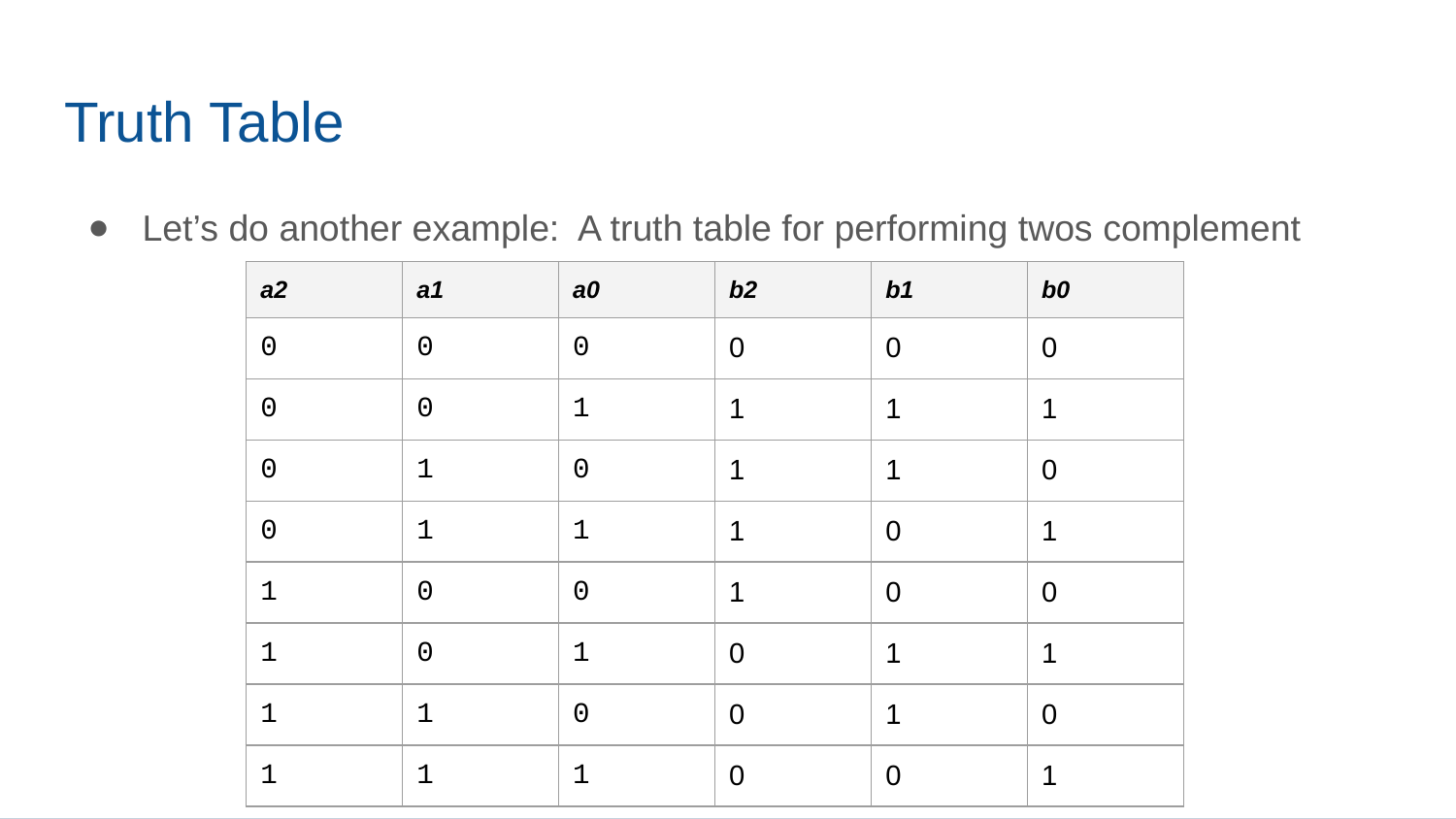

# Truth Table
Let’s do another example:  A truth table for performing twos complement
| a2 | a1 | a0 | b2 | b1 | b0 |
| --- | --- | --- | --- | --- | --- |
| 0 | 0 | 0 | 0 | 0 | 0 |
| 0 | 0 | 1 | 1 | 1 | 1 |
| 0 | 1 | 0 | 1 | 1 | 0 |
| 0 | 1 | 1 | 1 | 0 | 1 |
| 1 | 0 | 0 | 1 | 0 | 0 |
| 1 | 0 | 1 | 0 | 1 | 1 |
| 1 | 1 | 0 | 0 | 1 | 0 |
| 1 | 1 | 1 | 0 | 0 | 1 |